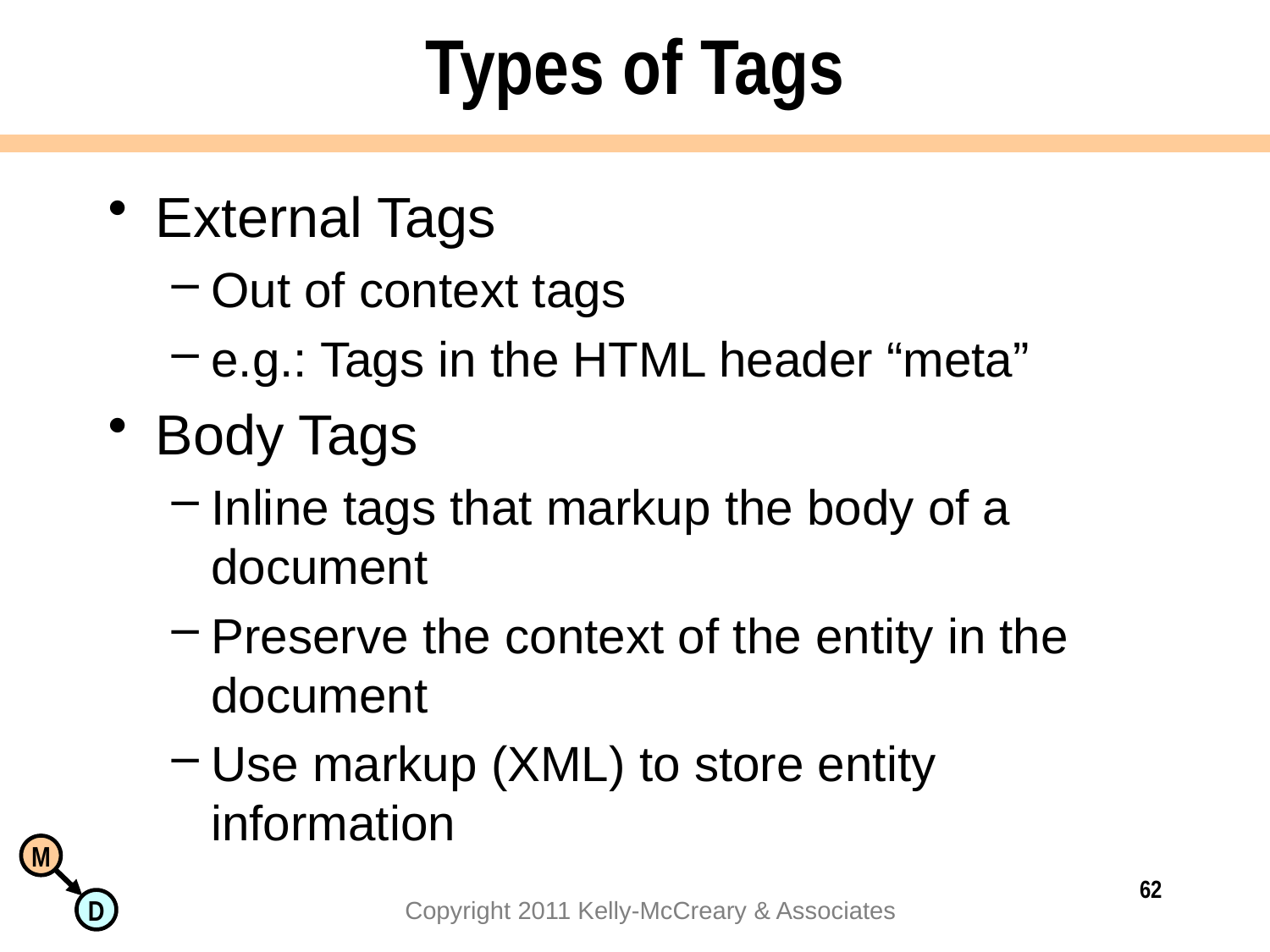

# Types of Tags
External Tags
Out of context tags
e.g.: Tags in the HTML header “meta”
Body Tags
Inline tags that markup the body of a document
Preserve the context of the entity in the document
Use markup (XML) to store entity information

62
Copyright 2011 Kelly-McCreary & Associates